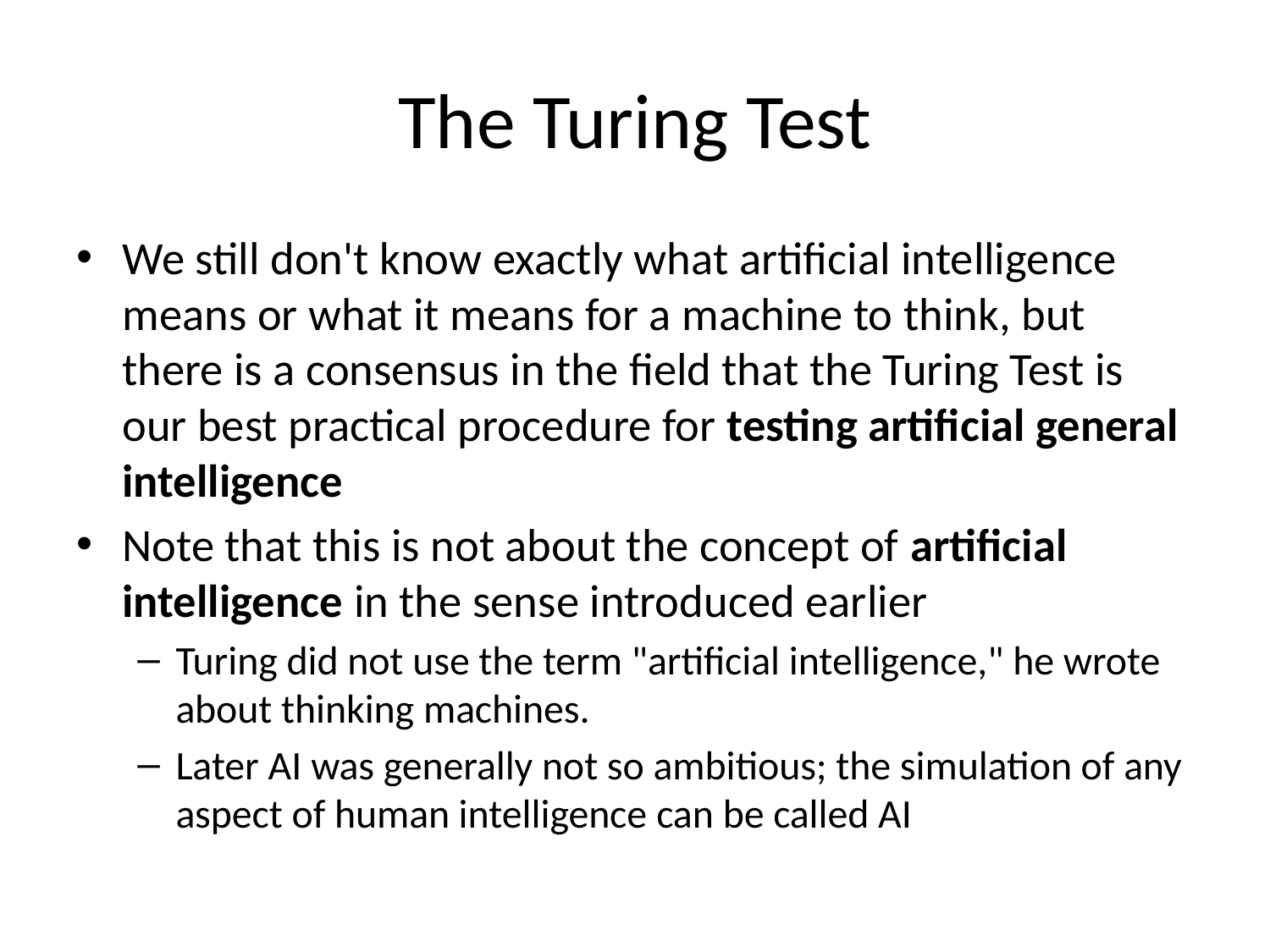

# The Turing Test
We still don't know exactly what artificial intelligence means or what it means for a machine to think, but there is a consensus in the field that the Turing Test is our best practical procedure for testing artificial general intelligence
Note that this is not about the concept of artificial intelligence in the sense introduced earlier
Turing did not use the term "artificial intelligence," he wrote about thinking machines.
Later AI was generally not so ambitious; the simulation of any aspect of human intelligence can be called AI